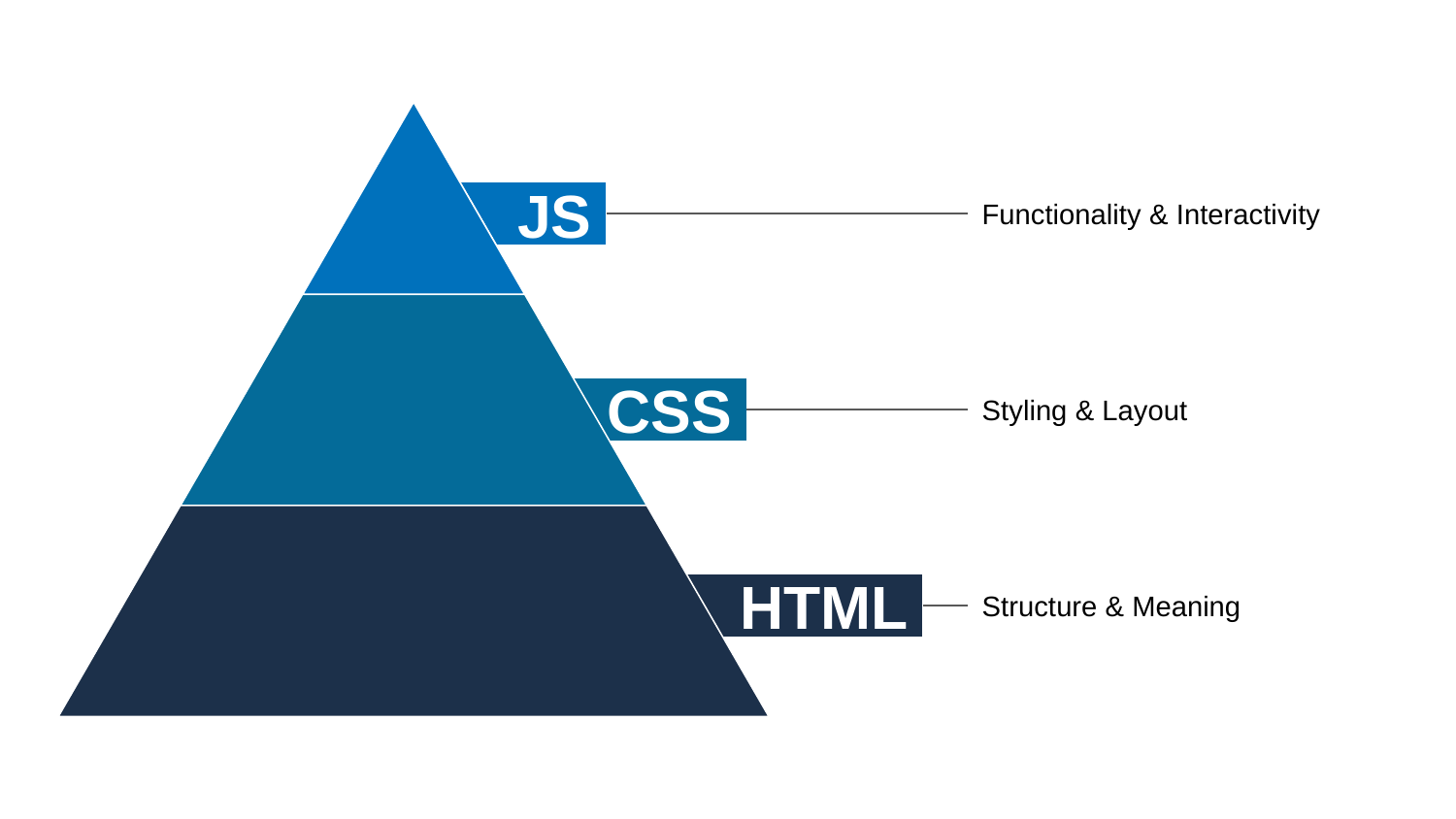

Functionality & Interactivity
JS
Styling & Layout
CSS
Structure & Meaning
HTML